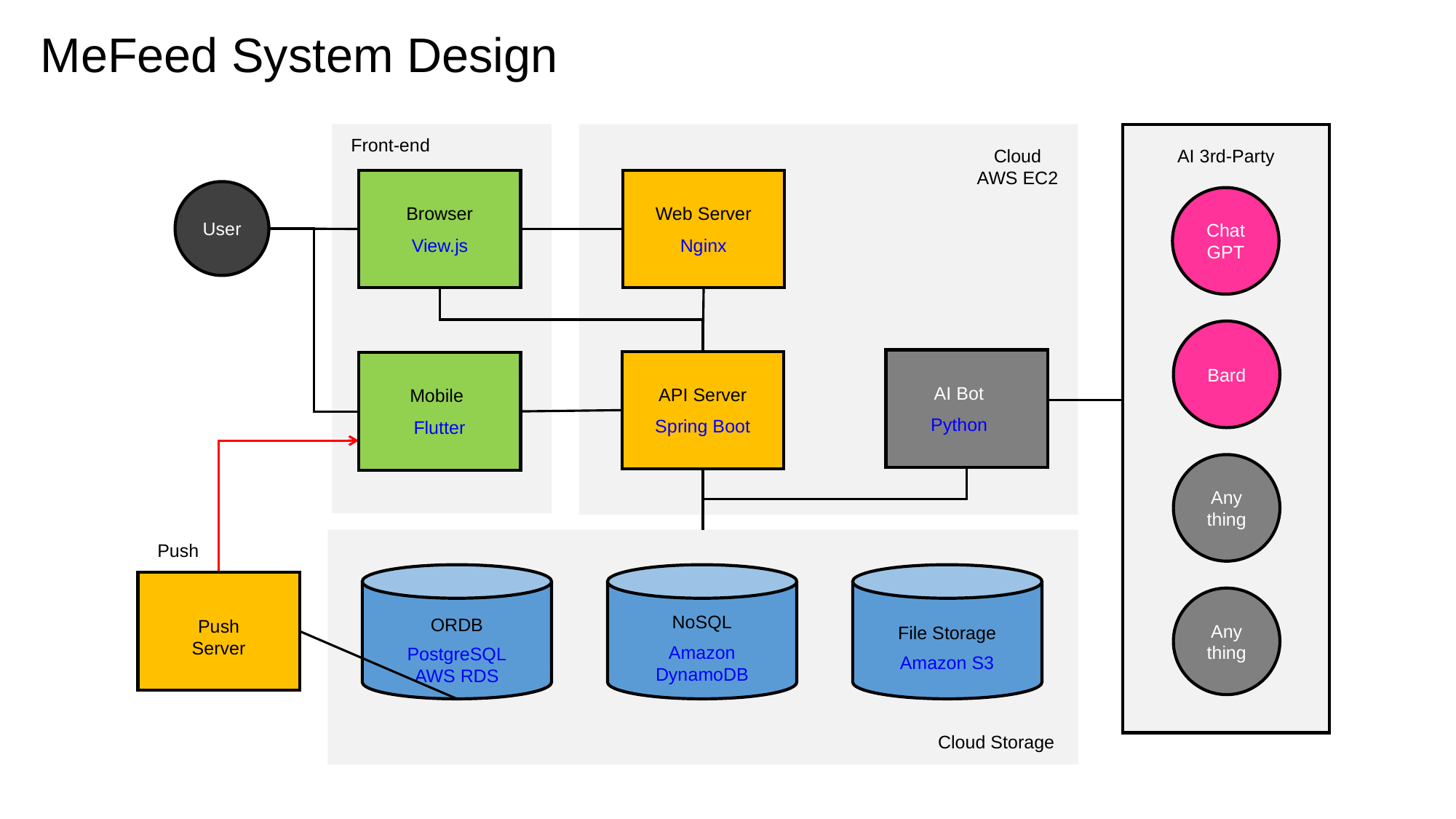

MeFeed System Design

Front-end
Cloud
AWS EC2
AI 3rd-Party

Browser
View.js

Web Server
Nginx
User
Chat
GPT
Bard
Any
thing
Any
thing

API Server
Spring Boot

Mobile
Flutter
AI Bot
Python

Push

ORDB
PostgreSQL
AWS RDS

NoSQL
Amazon
DynamoDB

File Storage
Amazon S3

Push
Server
Cloud Storage